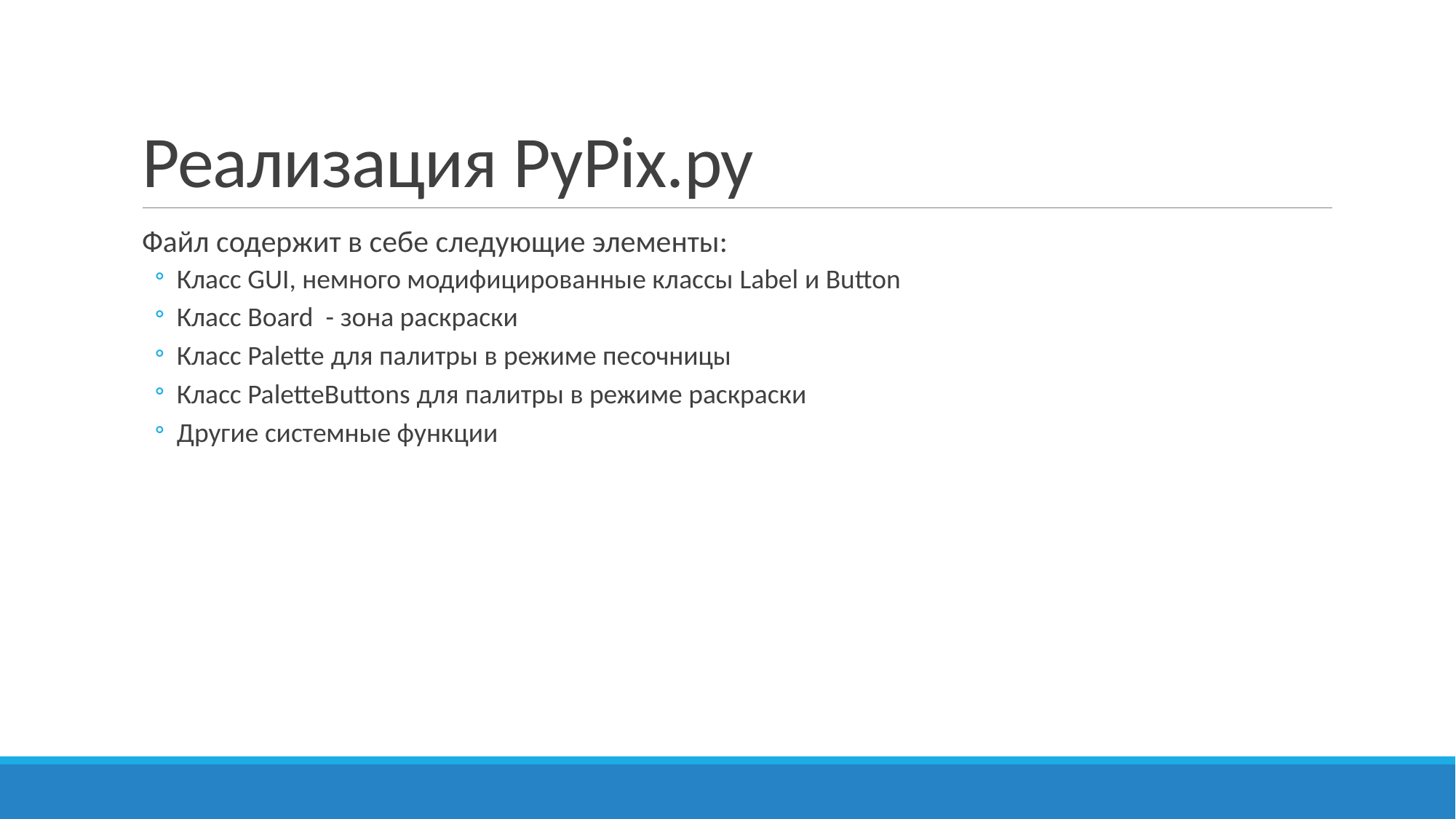

# Реализация PyPix.py
Файл содержит в себе следующие элементы:
Класс GUI, немного модифицированные классы Label и Button
Класс Board  - зона раскраски
Класс Palette для палитры в режиме песочницы
Класс PaletteButtons для палитры в режиме раскраски
Другие системные функции